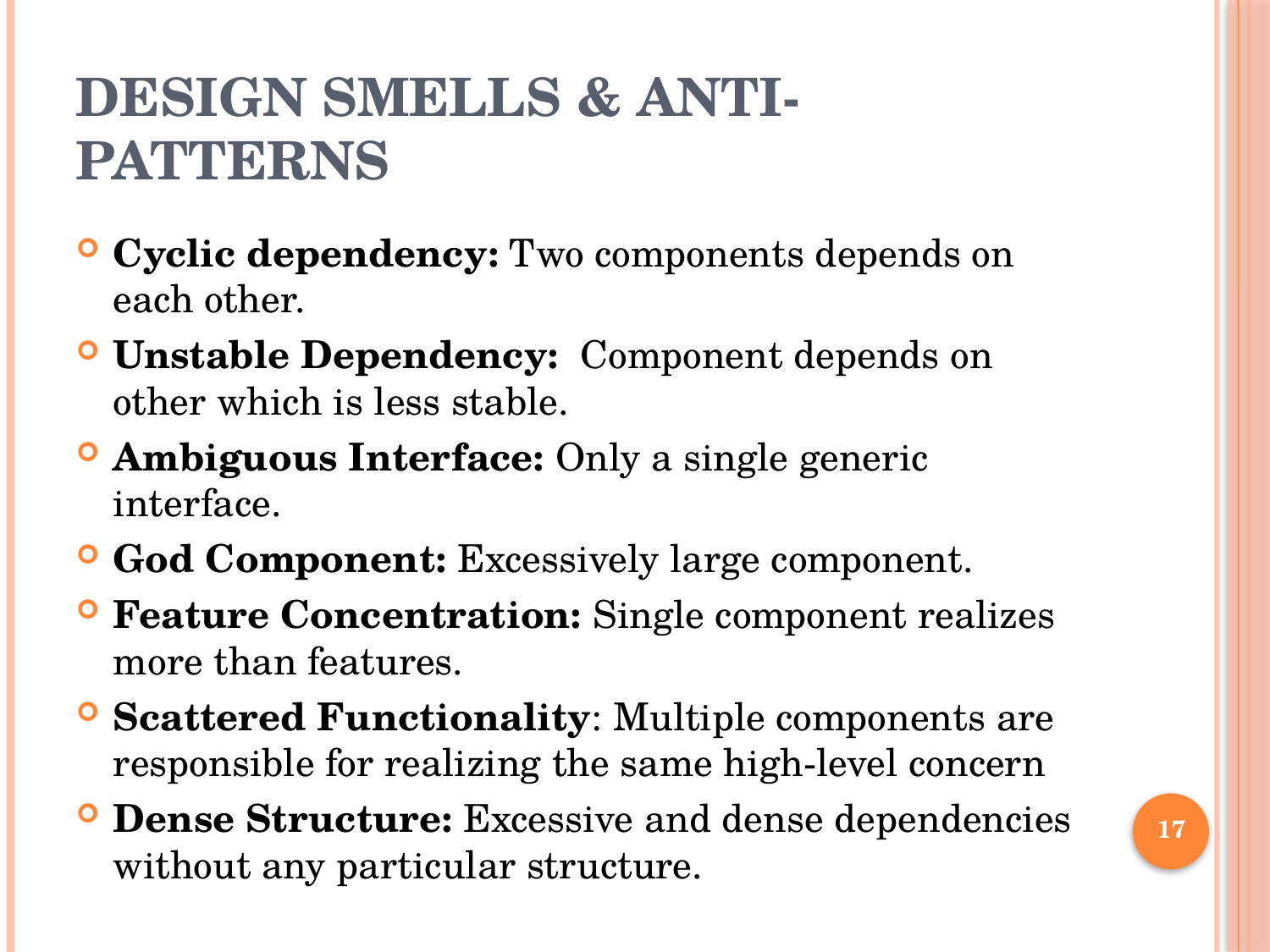

# Design Smells & Anti-patterns
Cyclic dependency: Two components depends on each other.
Unstable Dependency:  Component depends on other which is less stable.
Ambiguous Interface: Only a single generic interface.
God Component: Excessively large component.
Feature Concentration: Single component realizes more than features.
Scattered Functionality: Multiple components are responsible for realizing the same high-level concern
Dense Structure: Excessive and dense dependencies without any particular structure.
17